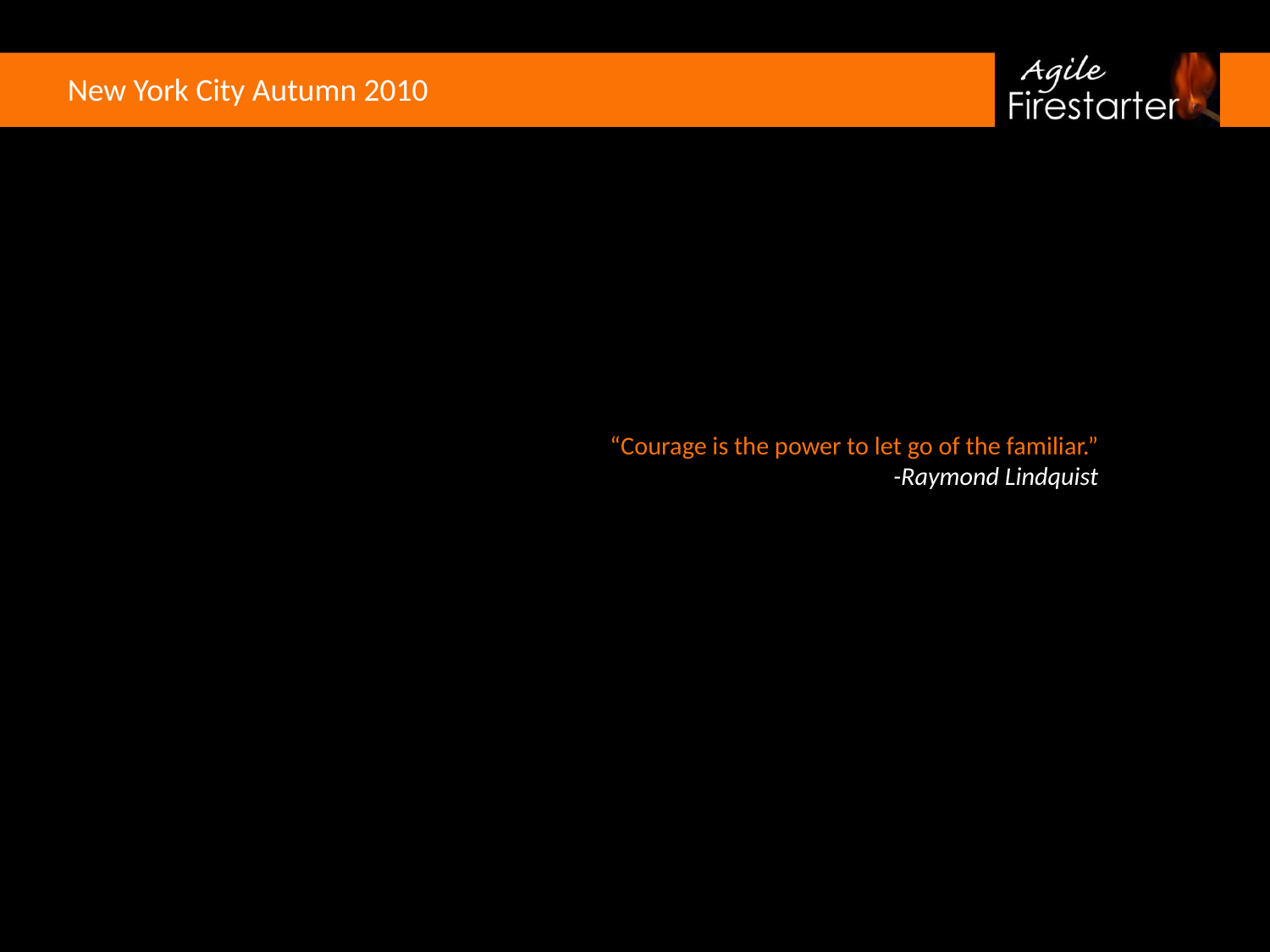

# “Courage is the power to let go of the familiar.” -Raymond Lindquist